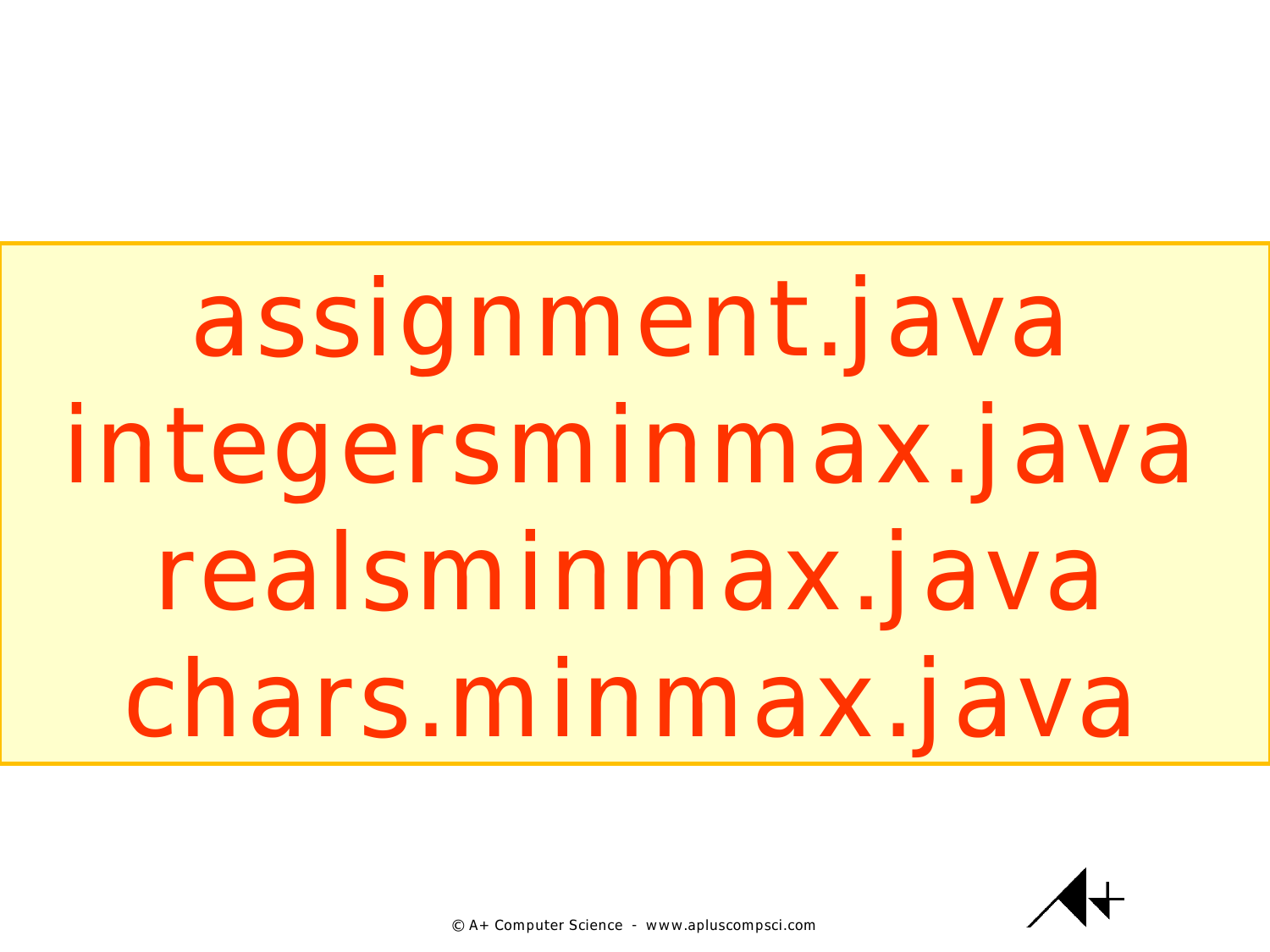

assignment.java
integersminmax.java
realsminmax.java
chars.minmax.java

© A+ Computer Science  -  www.apluscompsci.com